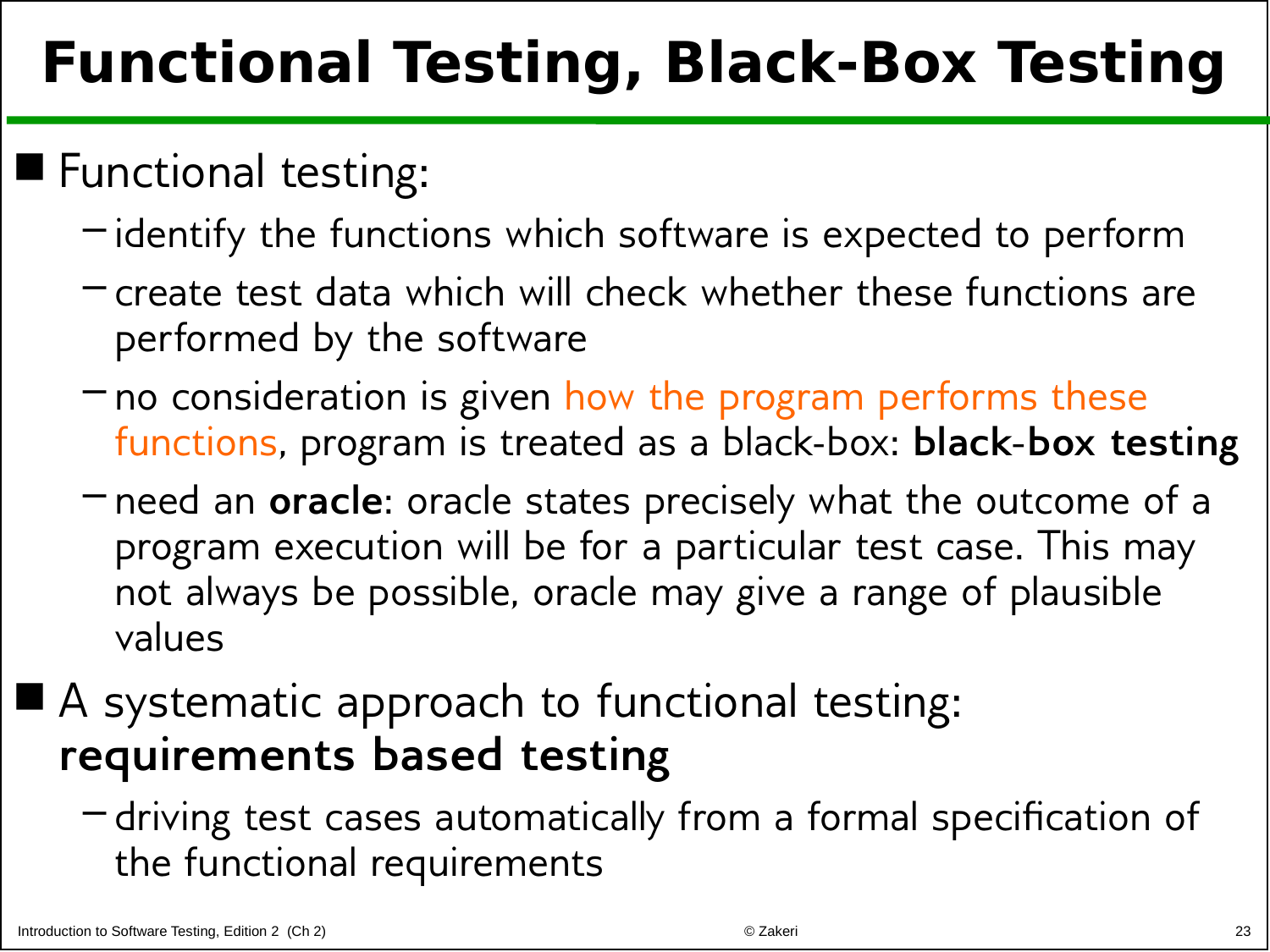

# Functional Testing, Black-Box Testing
Functional testing:
identify the functions which software is expected to perform
create test data which will check whether these functions are performed by the software
no consideration is given how the program performs these functions, program is treated as a black-box: black-box testing
need an oracle: oracle states precisely what the outcome of a program execution will be for a particular test case. This may not always be possible, oracle may give a range of plausible values
A systematic approach to functional testing: requirements based testing
driving test cases automatically from a formal specification of the functional requirements
23
© Zakeri
Introduction to Software Testing, Edition 2  (Ch 2)